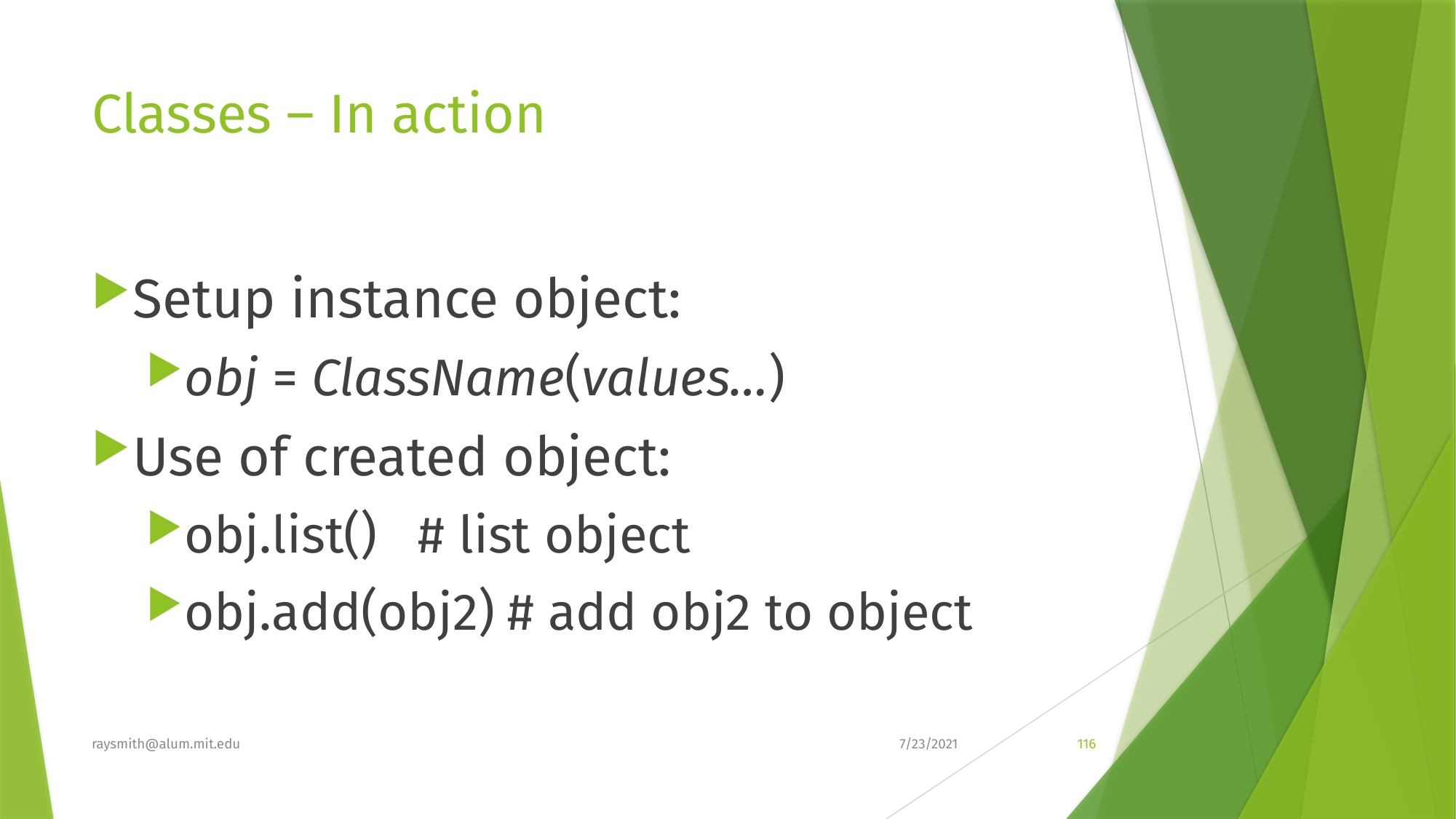

# Classes – In action
Setup instance object:
obj = ClassName(values…)
Use of created object:
obj.list()   # list object
obj.add(obj2)	# add obj2 to object
raysmith@alum.mit.edu
7/23/2021
116